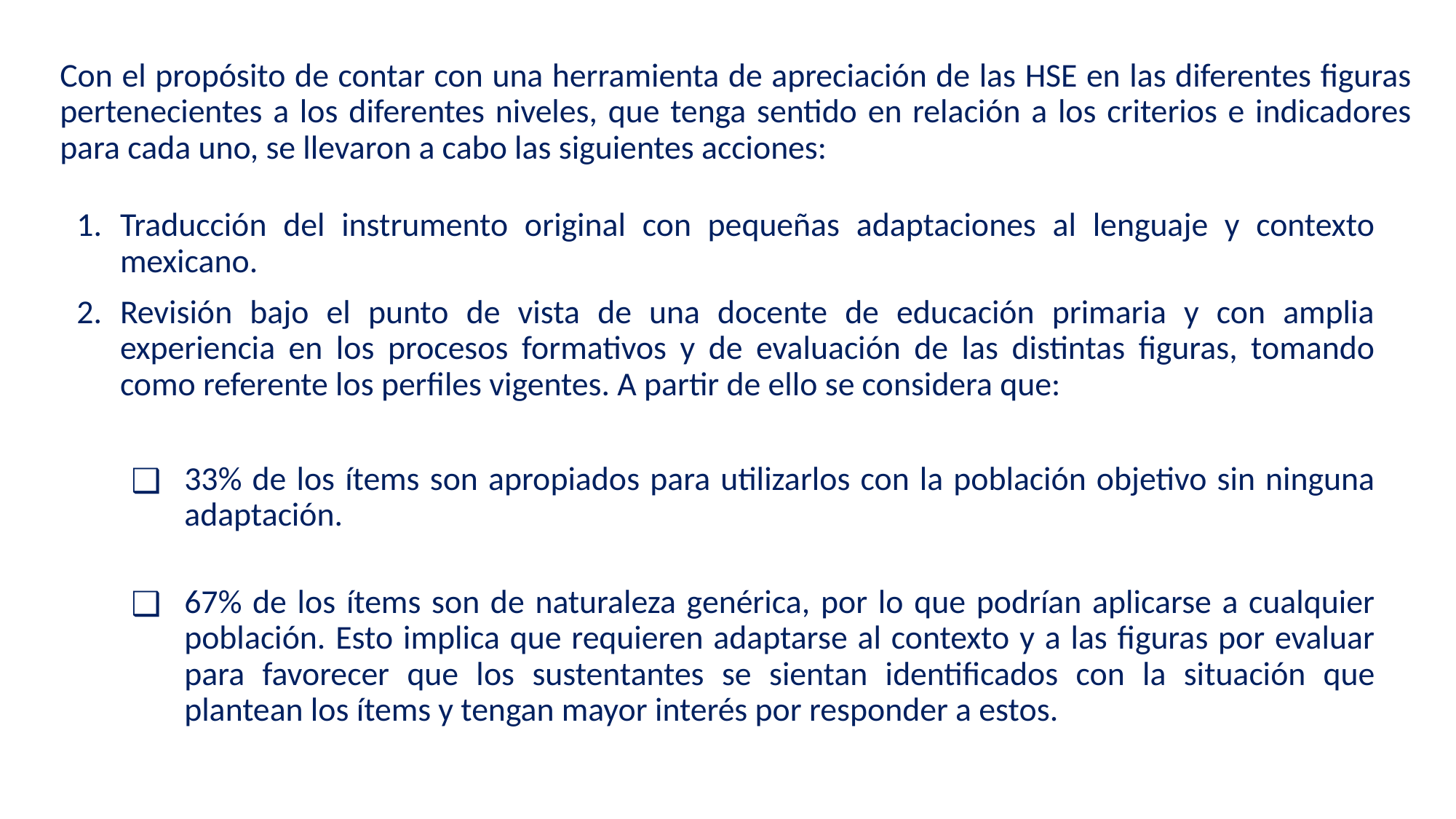

# Con el propósito de contar con una herramienta de apreciación de las HSE en las diferentes figuras pertenecientes a los diferentes niveles, que tenga sentido en relación a los criterios e indicadores para cada uno, se llevaron a cabo las siguientes acciones:
Traducción del instrumento original con pequeñas adaptaciones al lenguaje y contexto mexicano.
Revisión bajo el punto de vista de una docente de educación primaria y con amplia experiencia en los procesos formativos y de evaluación de las distintas figuras, tomando como referente los perfiles vigentes. A partir de ello se considera que:

33% de los ítems son apropiados para utilizarlos con la población objetivo sin ninguna adaptación.

67% de los ítems son de naturaleza genérica, por lo que podrían aplicarse a cualquier población. Esto implica que requieren adaptarse al contexto y a las figuras por evaluar para favorecer que los sustentantes se sientan identificados con la situación que plantean los ítems y tengan mayor interés por responder a estos.